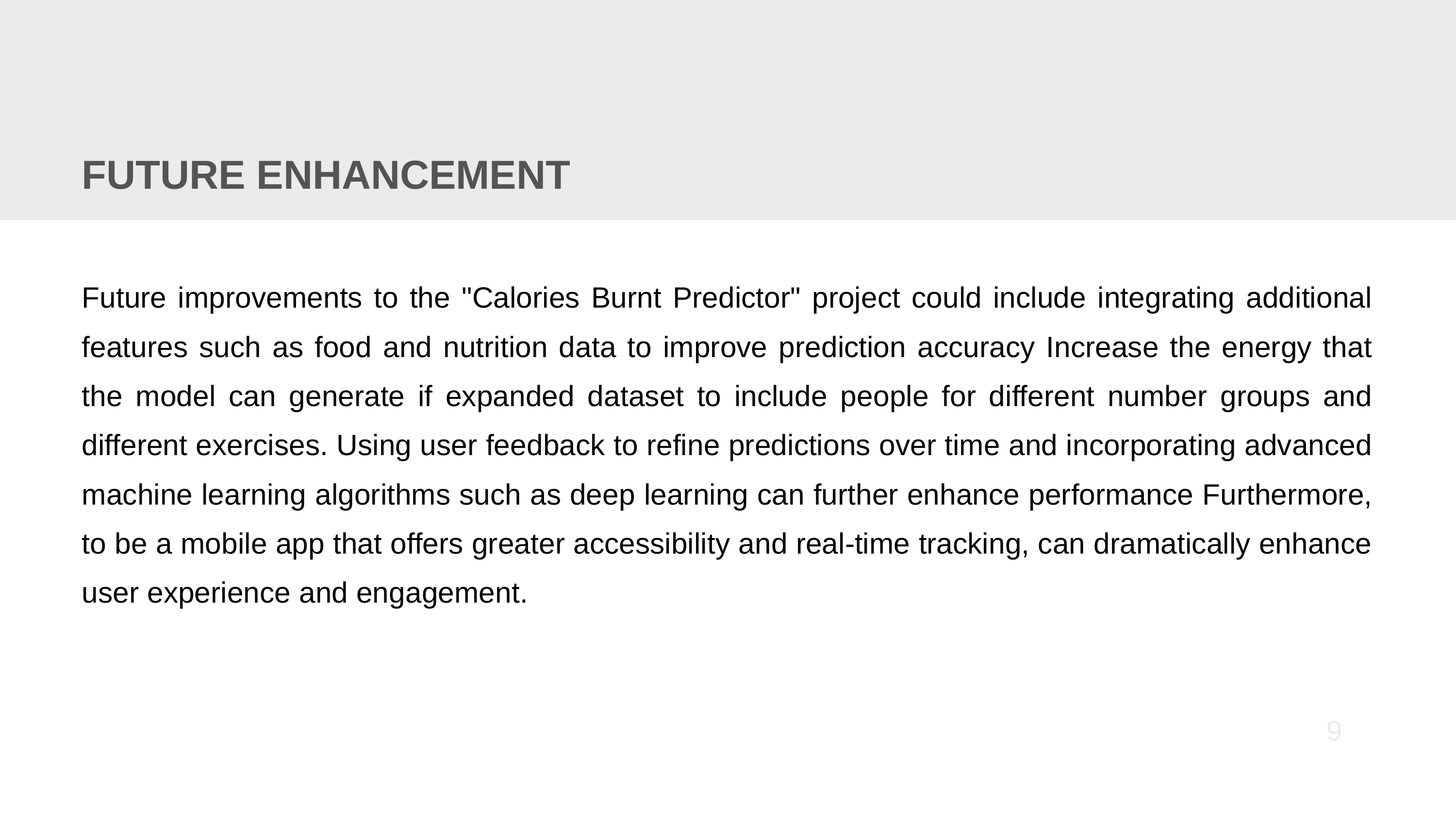

FUTURE ENHANCEMENT
Future improvements to the "Calories Burnt Predictor" project could include integrating additional features such as food and nutrition data to improve prediction accuracy Increase the energy that the model can generate if expanded dataset to include people for different number groups and different exercises. Using user feedback to refine predictions over time and incorporating advanced machine learning algorithms such as deep learning can further enhance performance Furthermore, to be a mobile app that offers greater accessibility and real-time tracking, can dramatically enhance user experience and engagement.
9